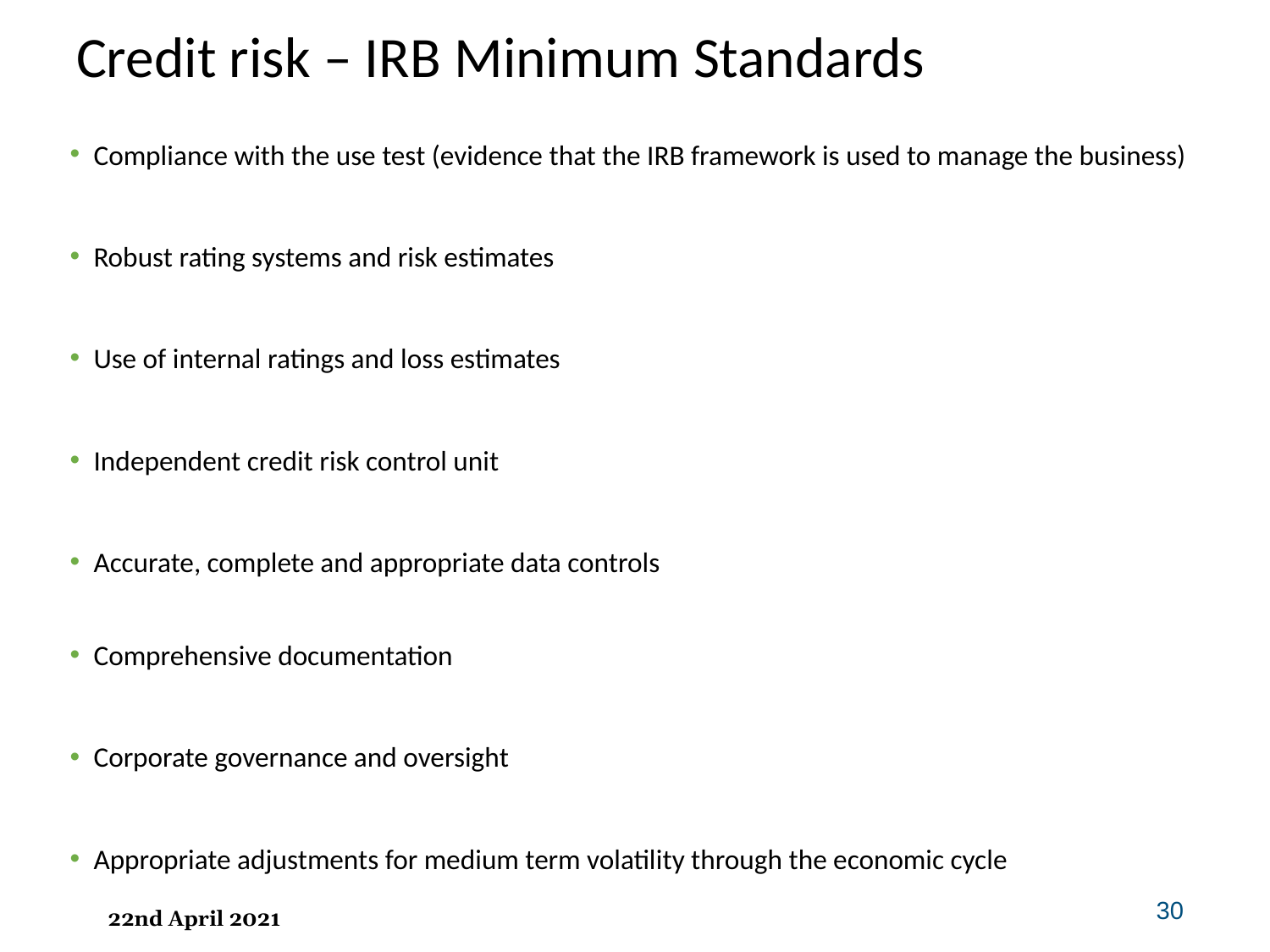

# Credit risk – IRB Minimum Standards
Compliance with the use test (evidence that the IRB framework is used to manage the business)

Robust rating systems and risk estimates

Use of internal ratings and loss estimates

Independent credit risk control unit

Accurate, complete and appropriate data controls

Comprehensive documentation

Corporate governance and oversight

Appropriate adjustments for medium term volatility through the economic cycle
22nd April 2021
30